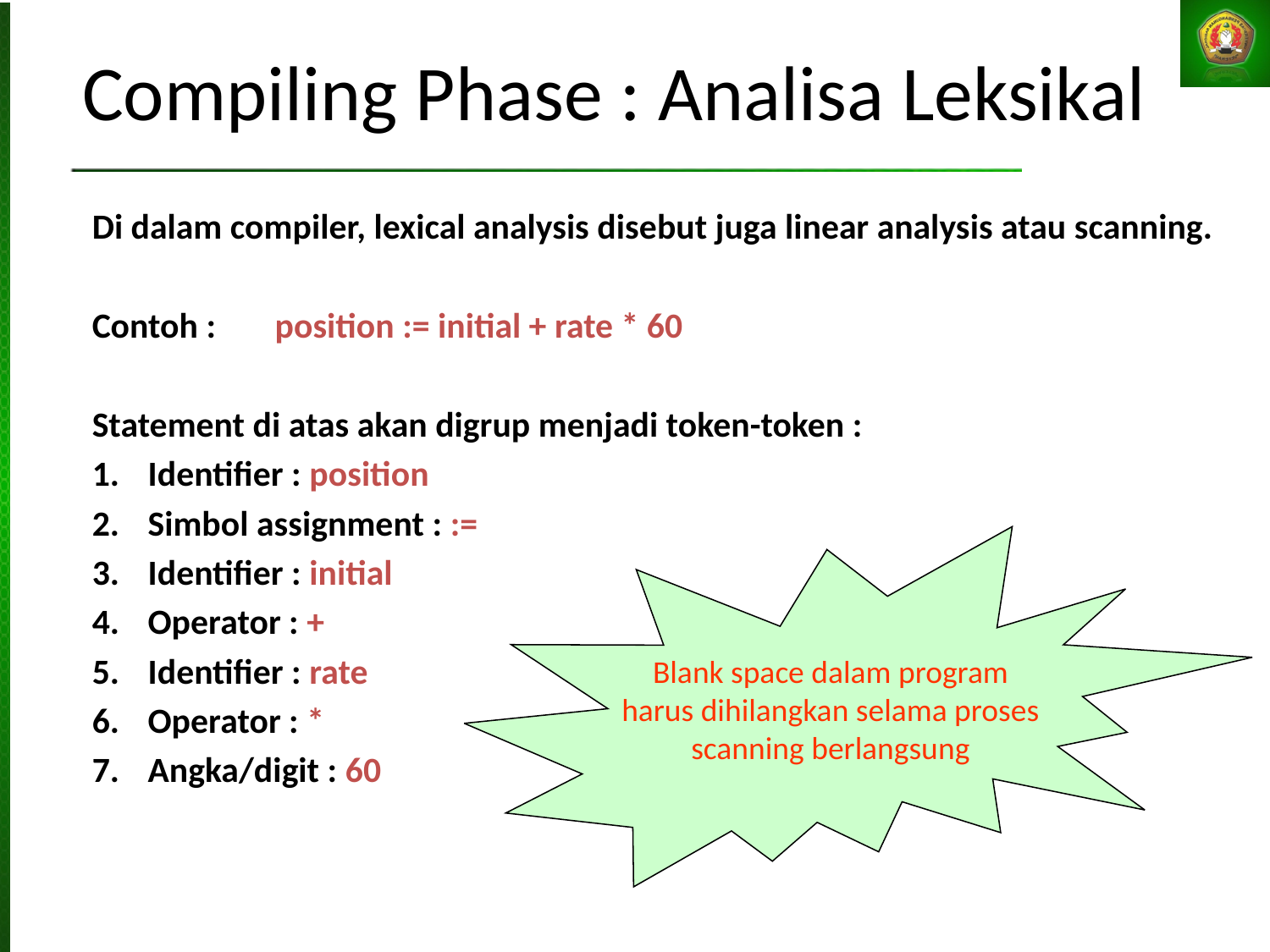

# Compiling Phase : Analisa Leksikal

Di dalam compiler, lexical analysis disebut juga linear analysis atau scanning.

Contoh :	position := initial + rate * 60

Statement di atas akan digrup menjadi token-token :
Identifier : position
Simbol assignment : :=
Identifier : initial
Operator : +
Identifier : rate
Operator : *
Angka/digit : 60

Blank space dalam program harus dihilangkan selama proses scanning berlangsung